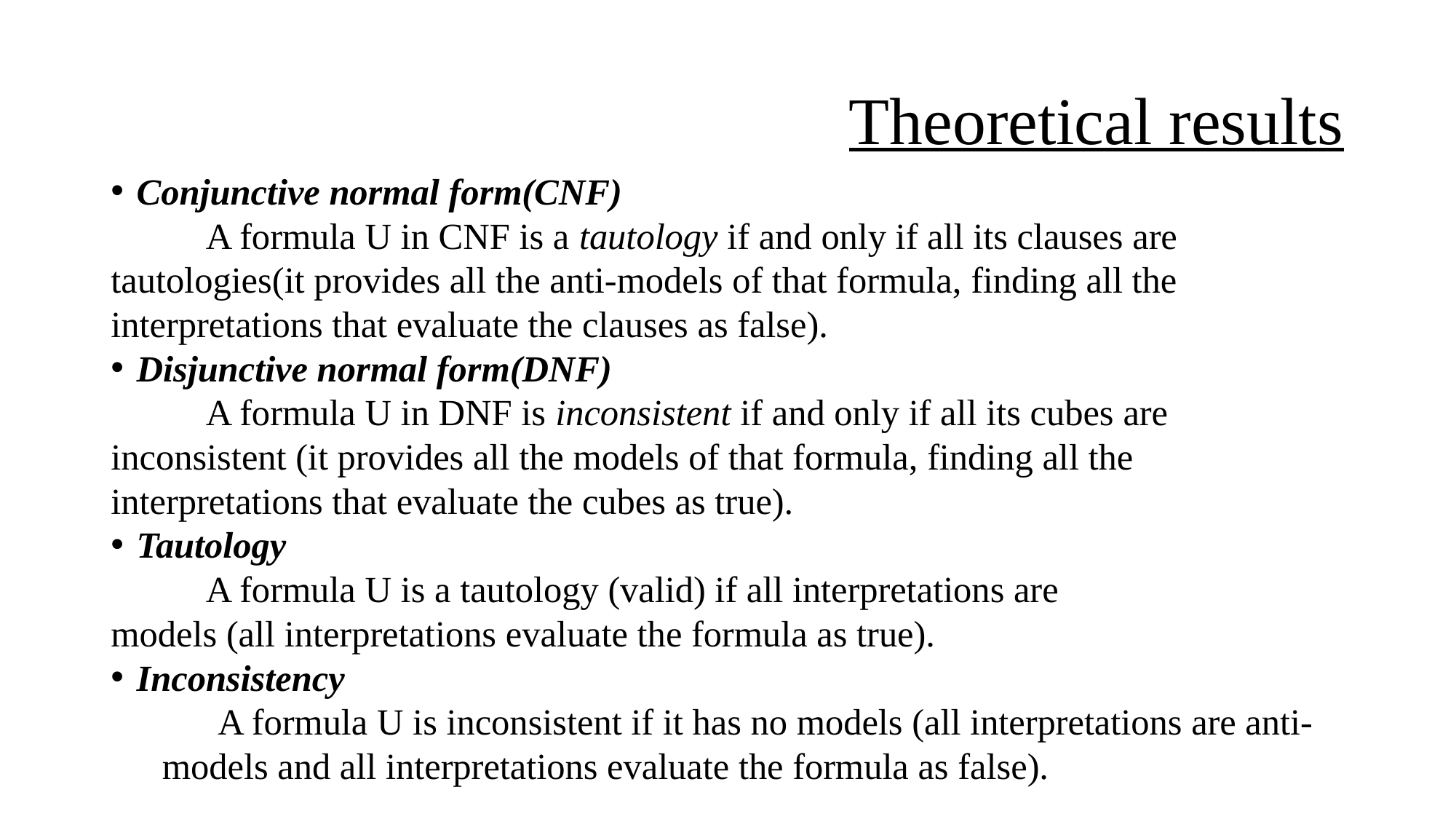

# Theoretical results
Conjunctive normal form(CNF)
	A formula U in CNF is a tautology if and only if all its clauses are
tautologies(it provides all the anti-models of that formula, finding all the interpretations that evaluate the clauses as false).
Disjunctive normal form(DNF)
	A formula U in DNF is inconsistent if and only if all its cubes are inconsistent (it provides all the models of that formula, finding all the interpretations that evaluate the cubes as true).
Tautology
	A formula U is a tautology (valid) if all interpretations are
models (all interpretations evaluate the formula as true).
Inconsistency
      A formula U is inconsistent if it has no models (all interpretations are anti-models and all interpretations evaluate the formula as false).